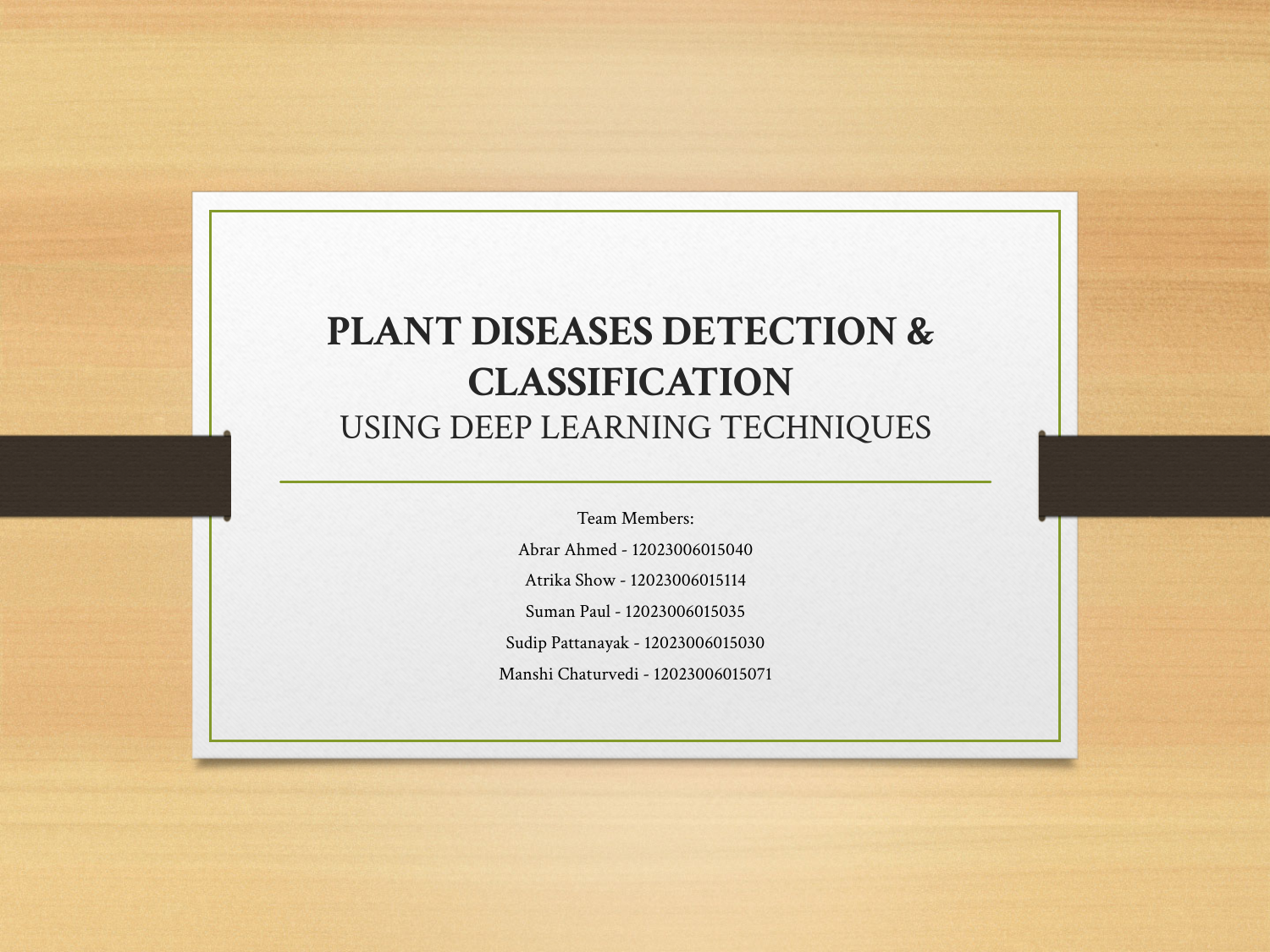

# PLANT DISEASES DETECTION & CLASSIFICATION USING DEEP LEARNING TECHNIQUES
Team Members:
Abrar Ahmed - 12023006015040
Atrika Show - 12023006015114
Suman Paul - 12023006015035
Sudip Pattanayak - 12023006015030
Manshi Chaturvedi - 12023006015071